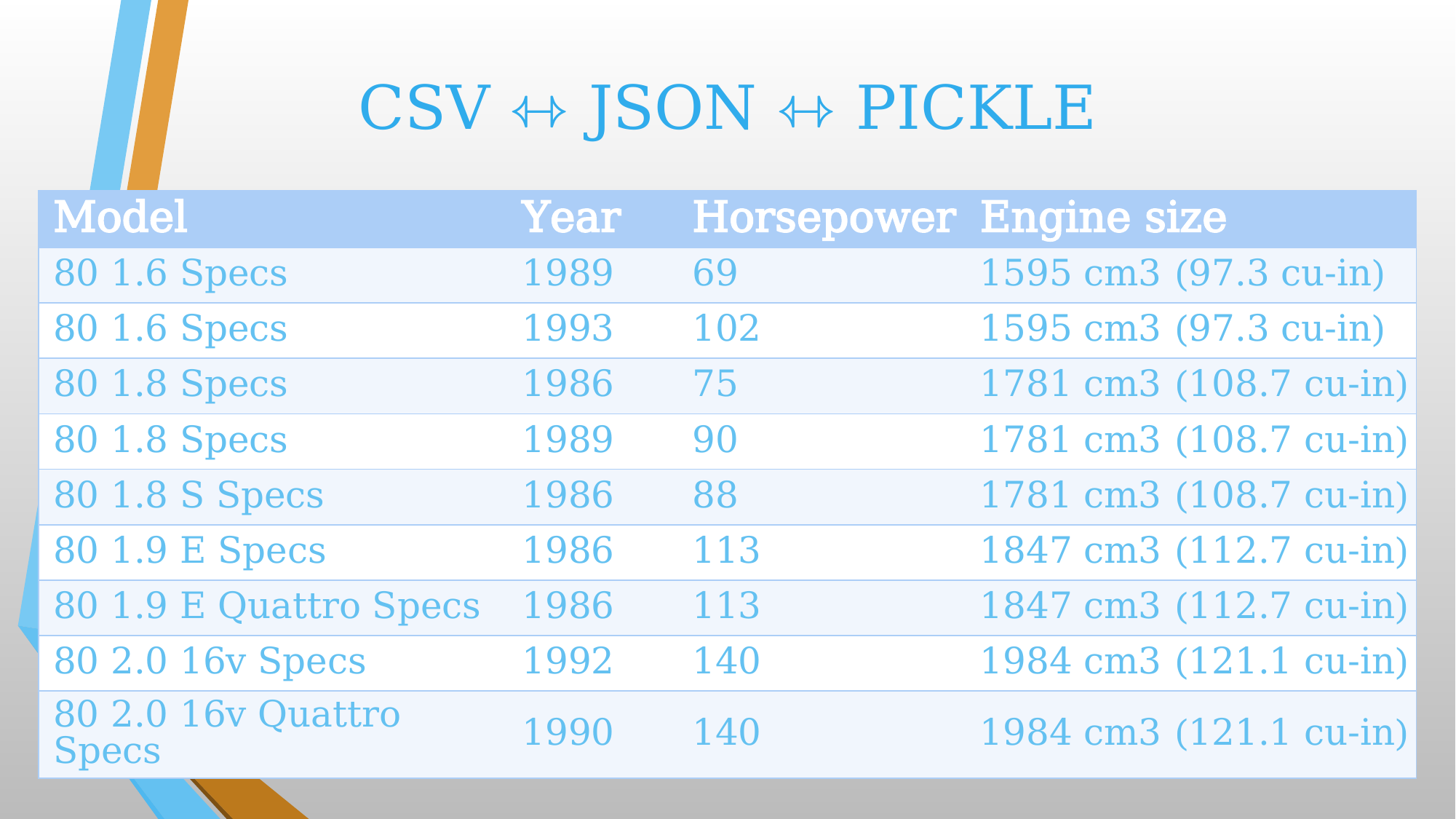

# CSV ⇿ JSON ⇿ PICKLE
| Model | Year | Horsepower | Engine size |
| --- | --- | --- | --- |
| 80 1.6 Specs | 1989 | 69 | 1595 cm3 (97.3 cu-in) |
| 80 1.6 Specs | 1993 | 102 | 1595 cm3 (97.3 cu-in) |
| 80 1.8 Specs | 1986 | 75 | 1781 cm3 (108.7 cu-in) |
| 80 1.8 Specs | 1989 | 90 | 1781 cm3 (108.7 cu-in) |
| 80 1.8 S Specs | 1986 | 88 | 1781 cm3 (108.7 cu-in) |
| 80 1.9 E Specs | 1986 | 113 | 1847 cm3 (112.7 cu-in) |
| 80 1.9 E Quattro Specs | 1986 | 113 | 1847 cm3 (112.7 cu-in) |
| 80 2.0 16v Specs | 1992 | 140 | 1984 cm3 (121.1 cu-in) |
| 80 2.0 16v Quattro Specs | 1990 | 140 | 1984 cm3 (121.1 cu-in) |